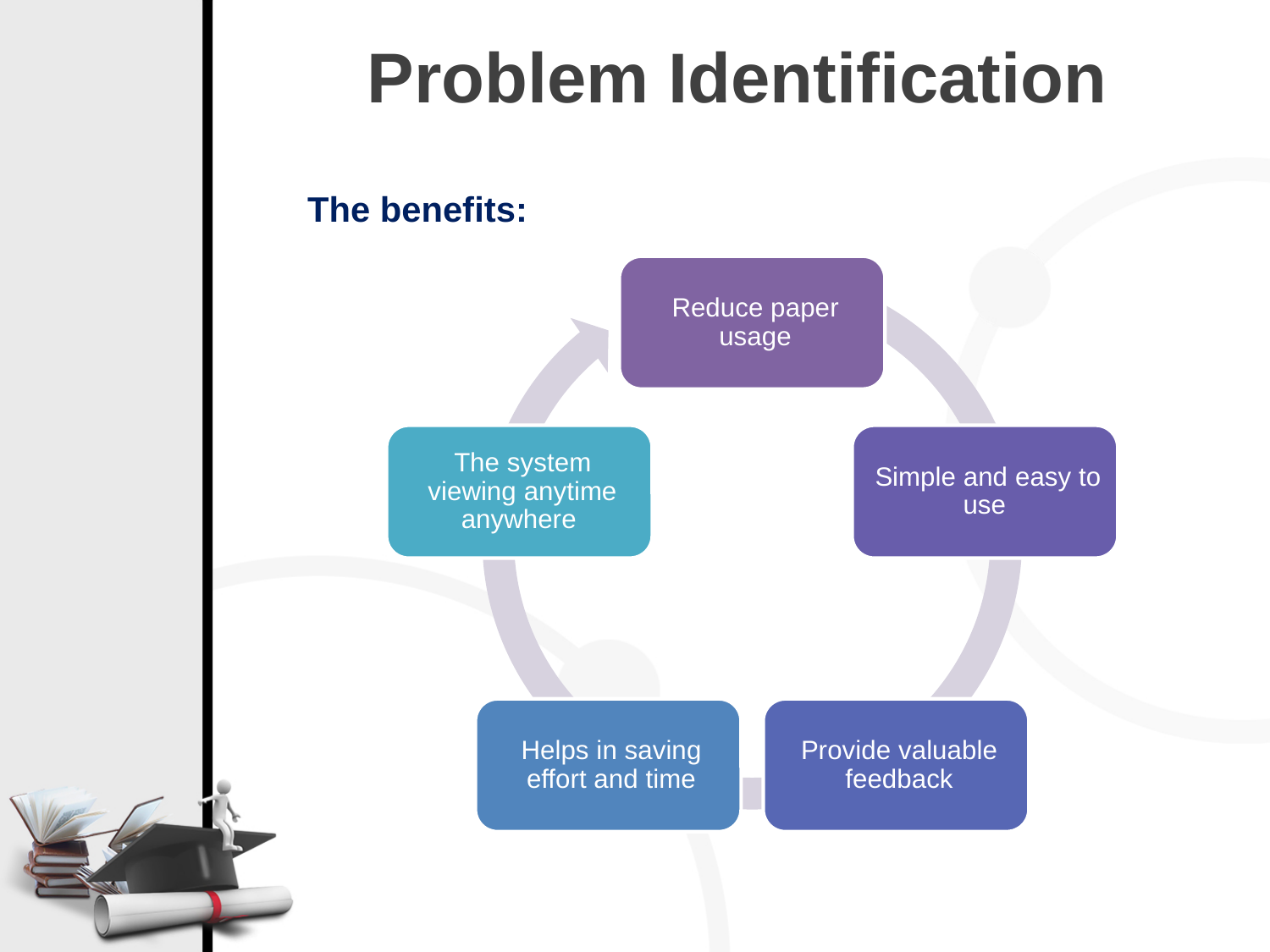

# Problem Identification
The benefits:
Reduce paper usage
Simple and easy to use
Provide valuable feedback
Helps in saving effort and time
The system viewing anytime anywhere